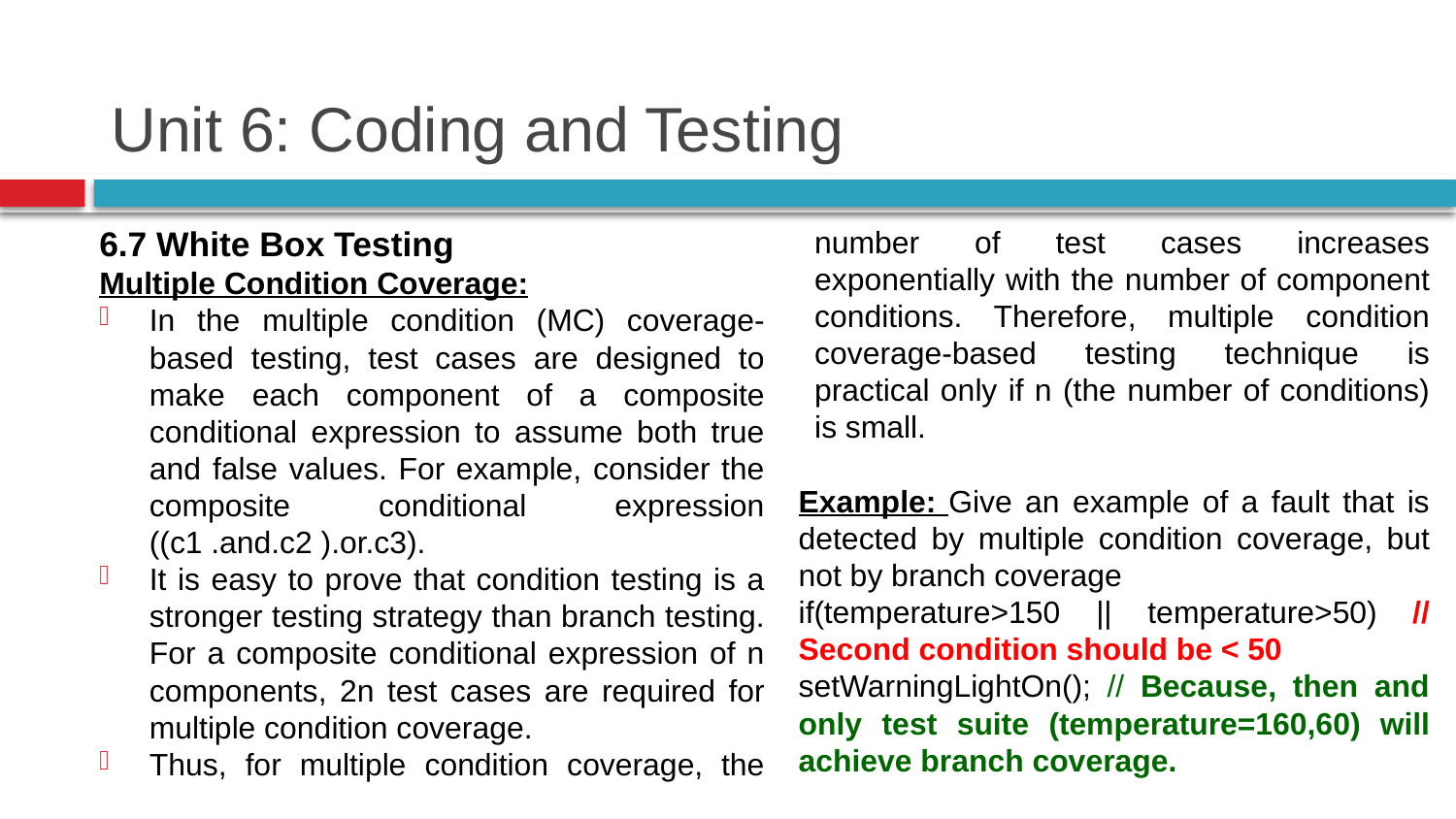

# Unit 6: Coding and Testing
6.7 White Box Testing
Multiple Condition Coverage:
In the multiple condition (MC) coverage-based testing, test cases are designed to make each component of a composite conditional expression to assume both true and false values. For example, consider the composite conditional expression ((c1 .and.c2 ).or.c3).
It is easy to prove that condition testing is a stronger testing strategy than branch testing. For a composite conditional expression of n components, 2n test cases are required for multiple condition coverage.
Thus, for multiple condition coverage, the number of test cases increases exponentially with the number of component conditions. Therefore, multiple condition coverage-based testing technique is practical only if n (the number of conditions) is small.

Example: Give an example of a fault that is detected by multiple condition coverage, but not by branch coverage
if(temperature>150 || temperature>50) // Second condition should be < 50
setWarningLightOn(); // Because, then and only test suite (temperature=160,60) will achieve branch coverage.